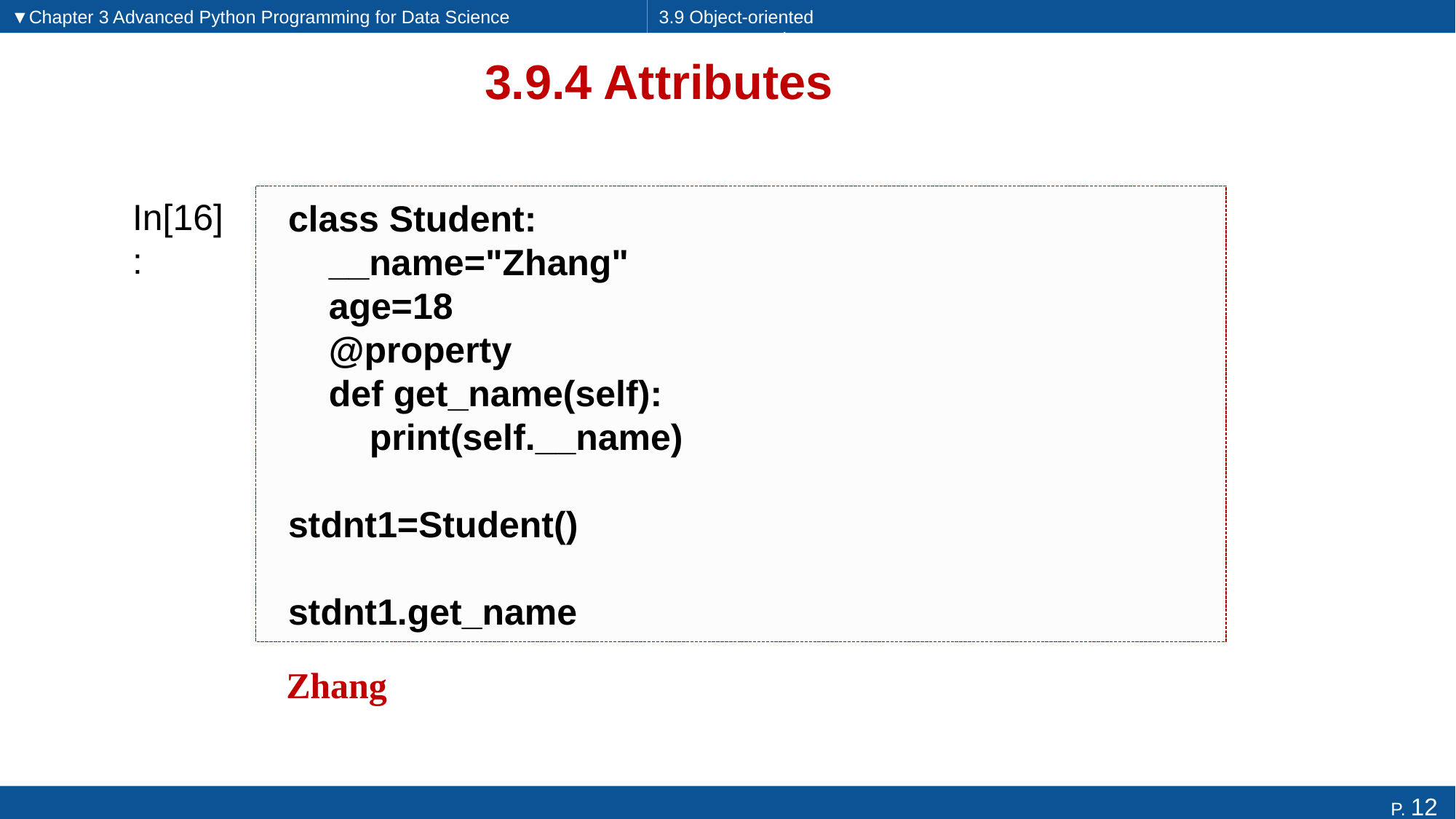

▼Chapter 3 Advanced Python Programming for Data Science
3.9 Object-oriented programming
# 3.9.4 Attributes
class Student:
    __name="Zhang"
    age=18
    @property
    def get_name(self):
        print(self.__name)

stdnt1=Student()

stdnt1.get_name
In[16]:

Zhang